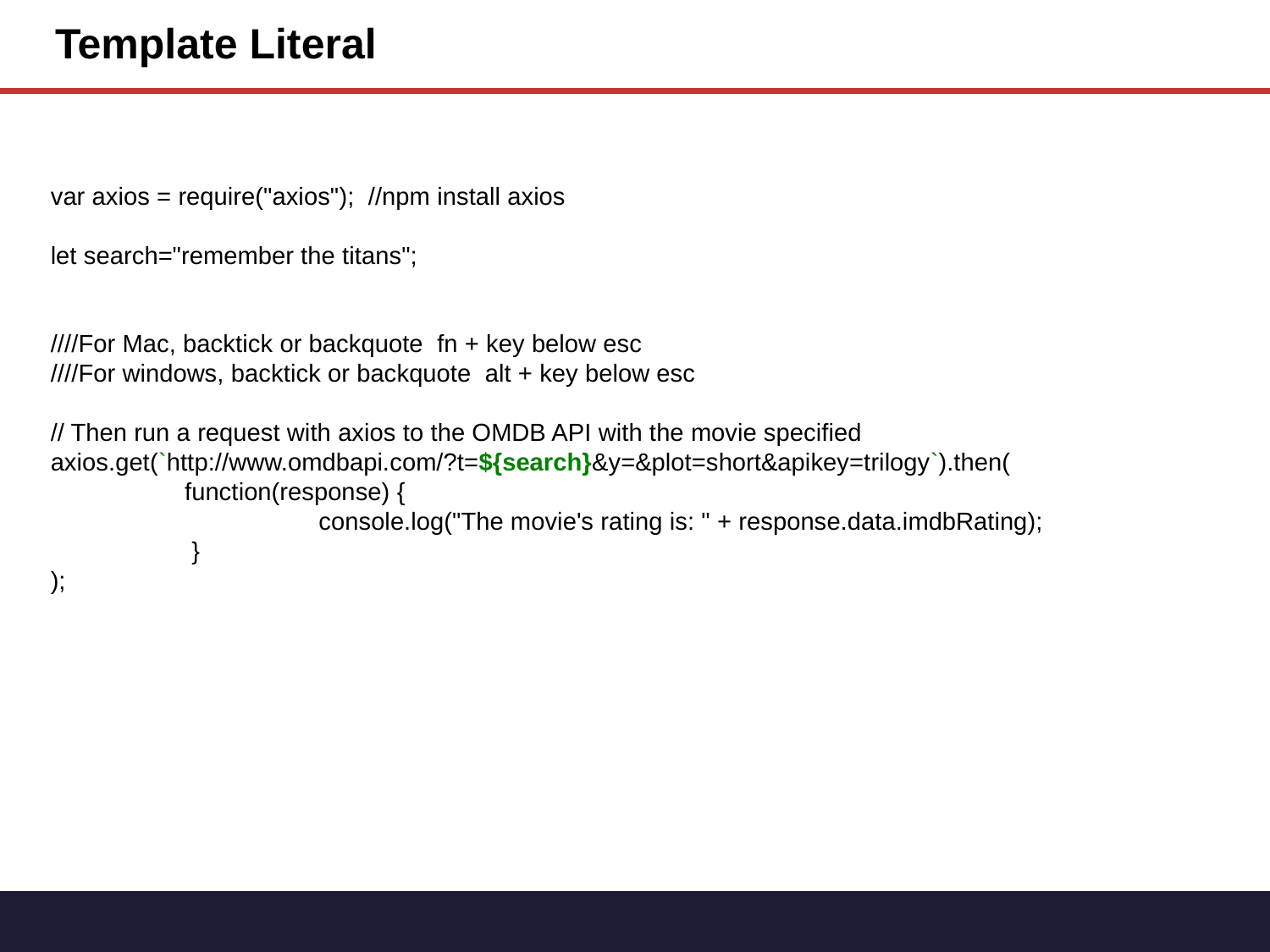

# Template Literal
var axios = require("axios");  //npm install axios

let search="remember the titans";

////For Mac, backtick or backquote  fn + key below esc
////For windows, backtick or backquote  alt + key below esc

// Then run a request with axios to the OMDB API with the movie specified
axios.get(`http://www.omdbapi.com/?t=${search}&y=&plot=short&apikey=trilogy`).then(
 	 function(response) {
  		  console.log("The movie's rating is: " + response.data.imdbRating);
	  }
);